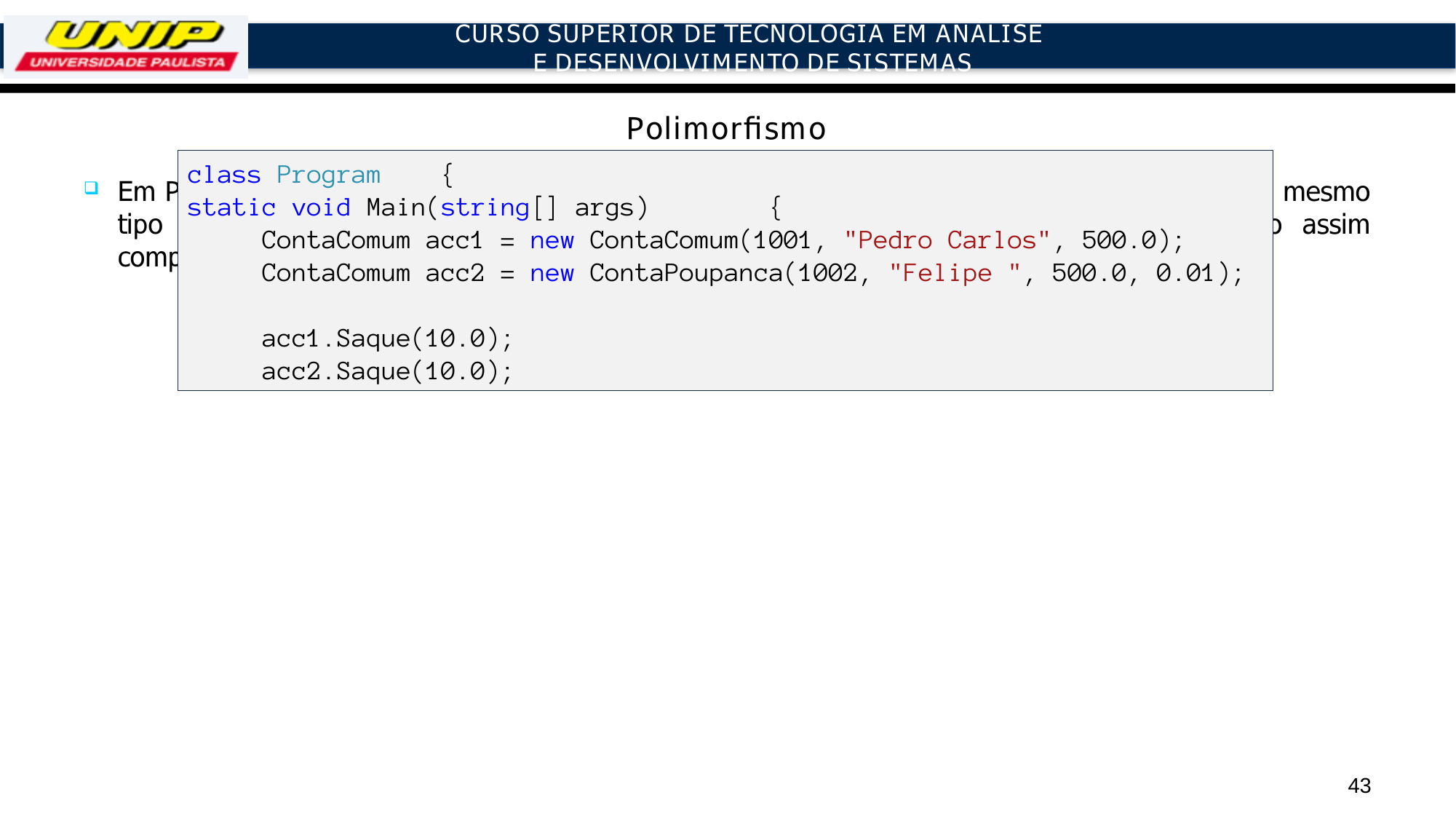

# Polimorfismo
class Program    {
static void Main(string[] args)        {
     ContaComum acc1 = new ContaComum(1001, "Pedro Carlos", 500.0);
     ContaComum acc2 = new ContaPoupanca(1002, "Felipe ", 500.0, 0.01);

     acc1.Saque(10.0);
     acc2.Saque(10.0);
Em Programação Orientada a Objetos, polimorfismo é recurso que permite que variáveis de um mesmo tipo mais genérico possam apontar para objetos de tipos específicos diferentes, tendo assim comportamentos diferentes conforme cada tipo específico.
43